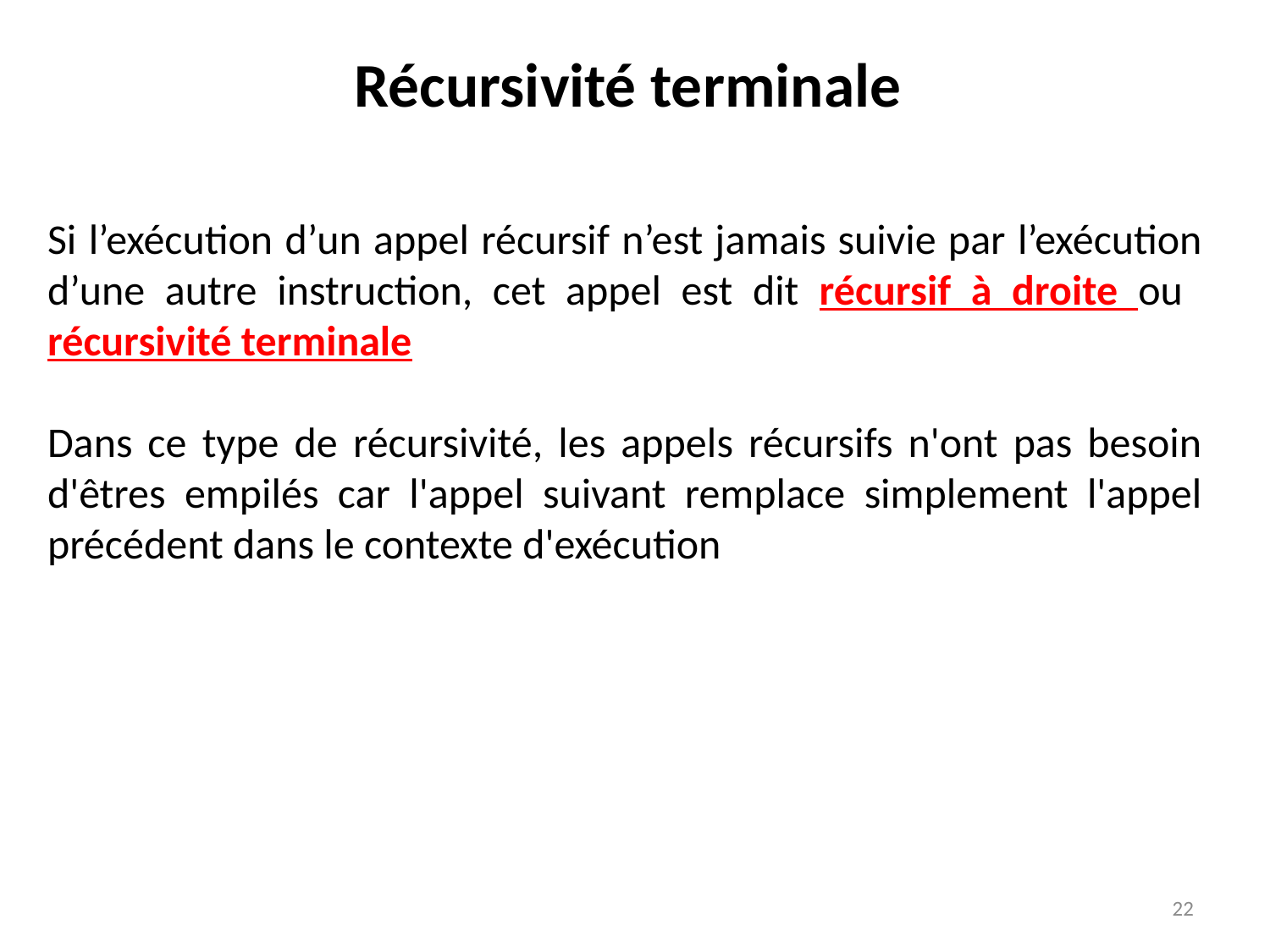

# Récursivité terminale
Si l’exécution d’un appel récursif n’est jamais suivie par l’exécution d’une autre instruction, cet appel est dit récursif à droite ou  récursivité terminale

Dans ce type de récursivité, les appels récursifs n'ont pas besoin d'êtres empilés car l'appel suivant remplace simplement l'appel précédent dans le contexte d'exécution
22